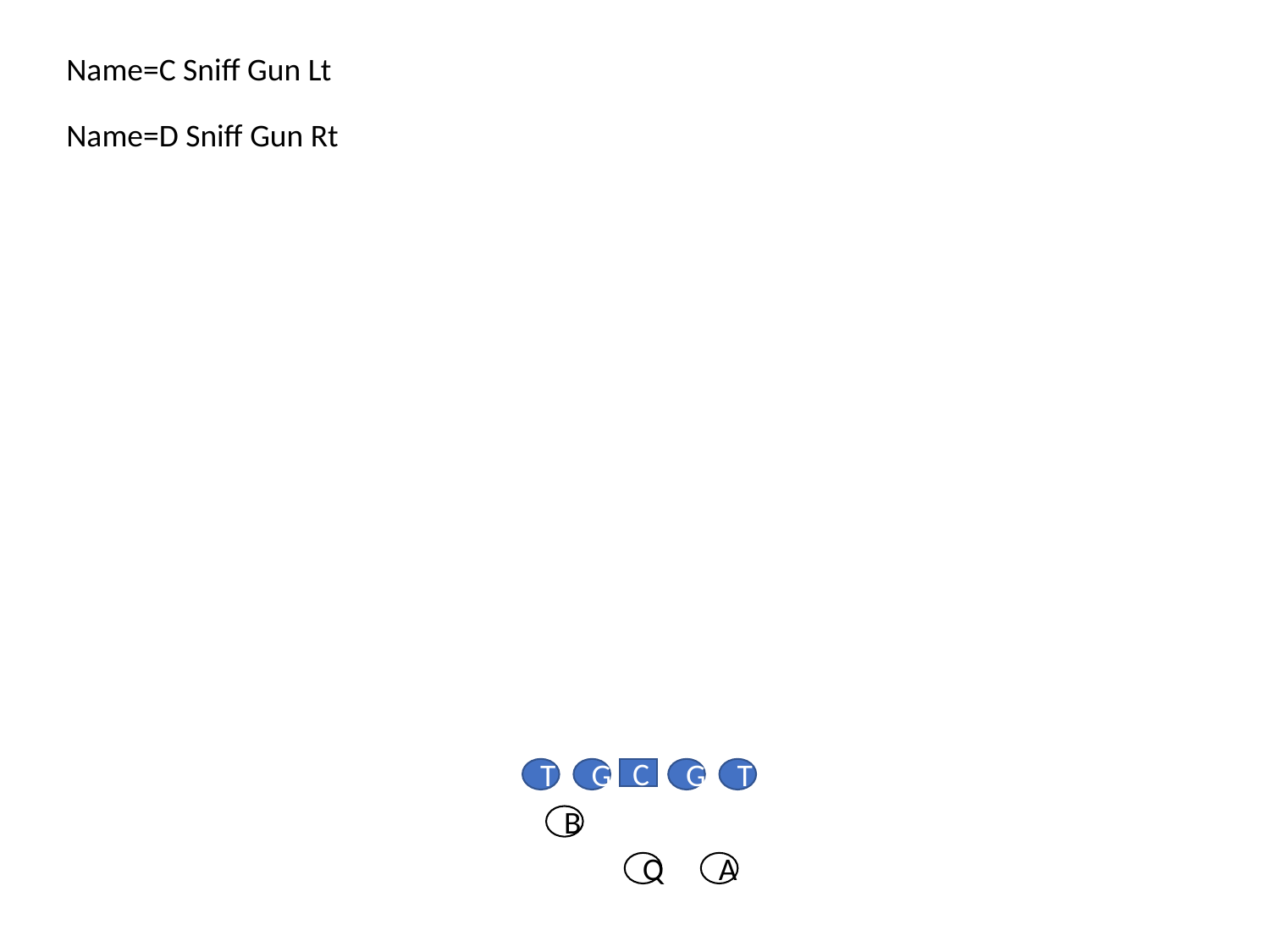

Name=C Sniff Gun Lt
Name=D Sniff Gun Rt
T
G
C
G
T
B
Q
A